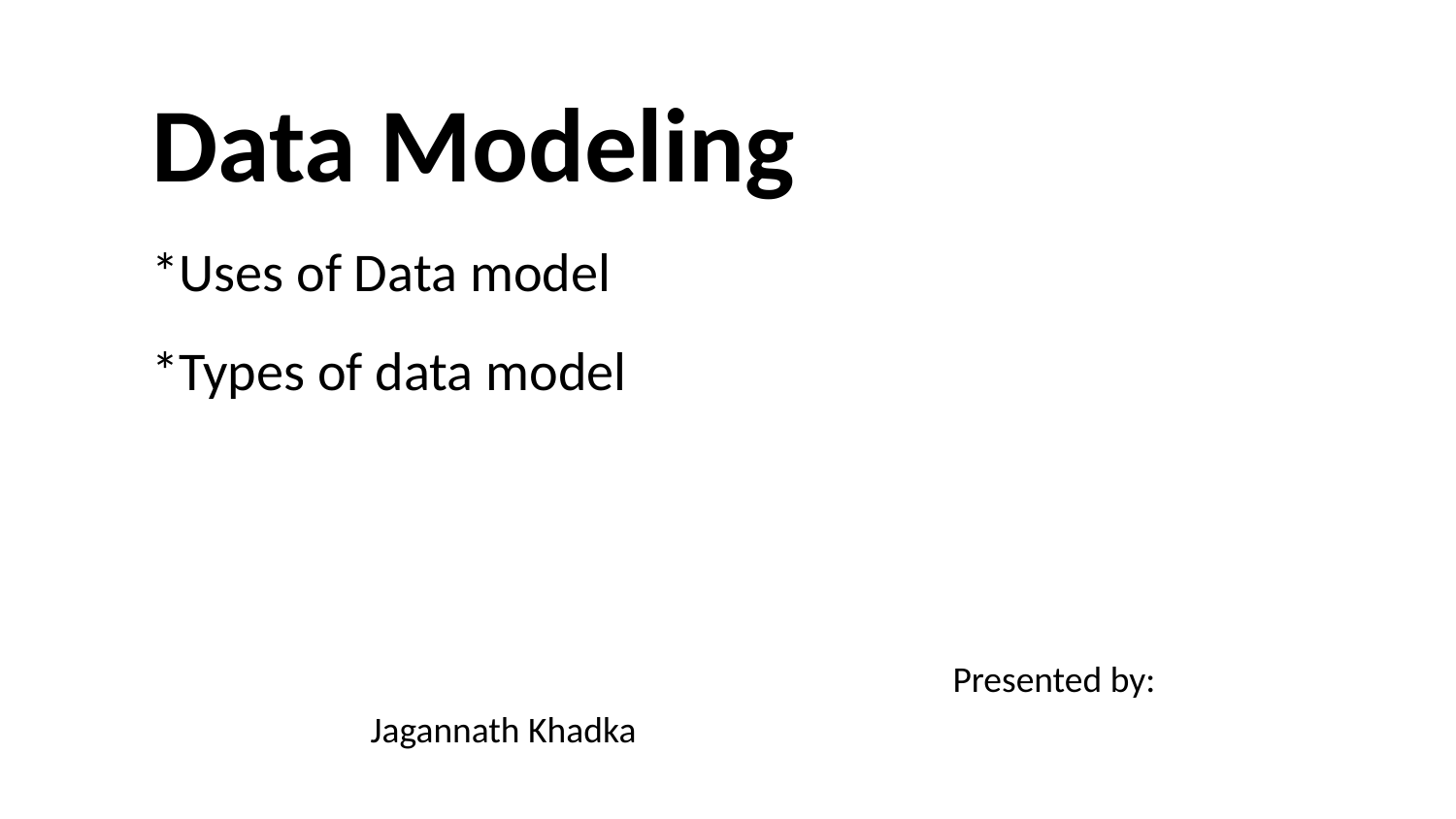

Data Modeling
*Uses of Data model
*Types of data model

                     			Presented by: Jagannath Khadka